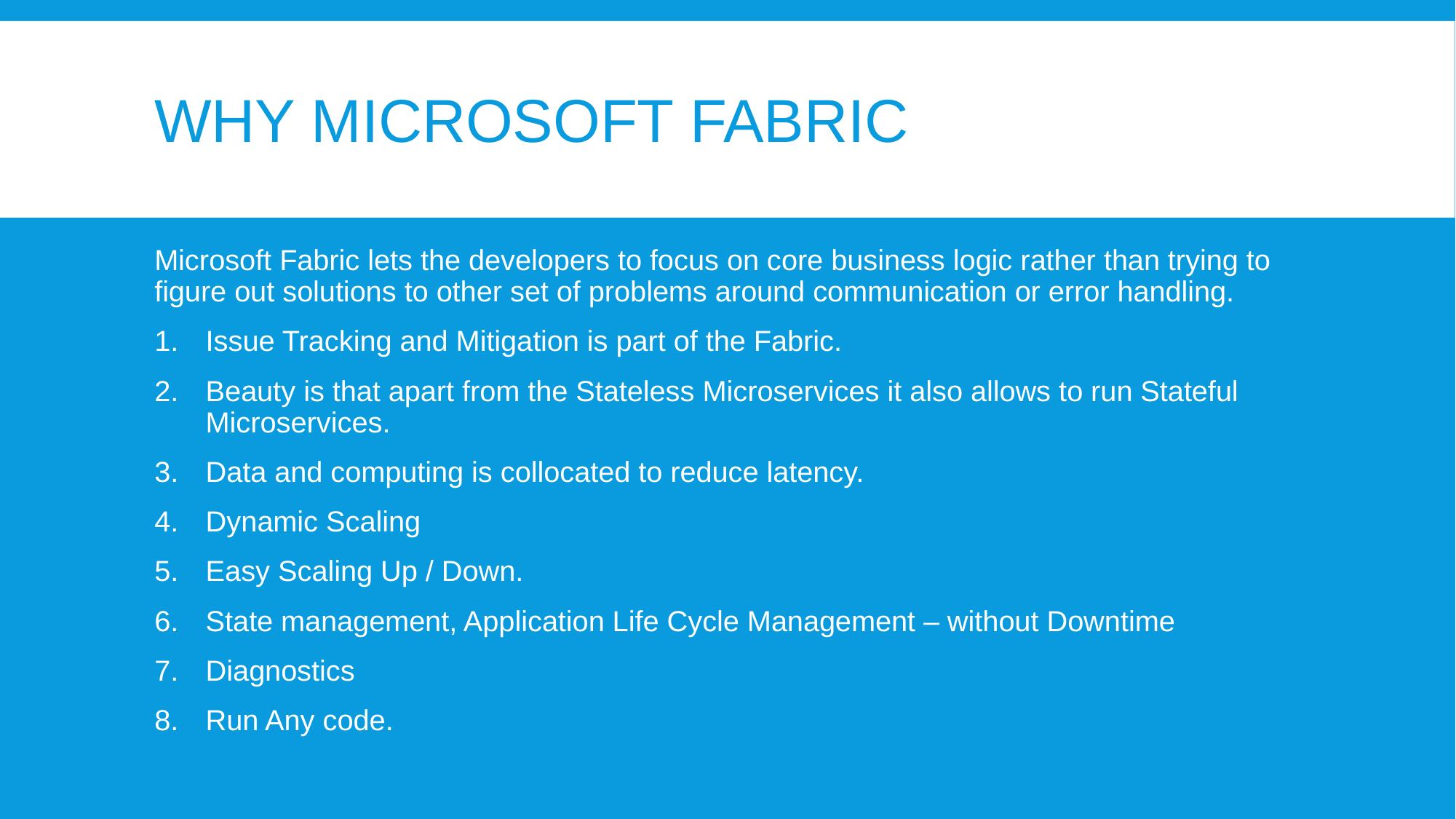

# Why Microsoft fabric
Microsoft Fabric lets the developers to focus on core business logic rather than trying to figure out solutions to other set of problems around communication or error handling.
Issue Tracking and Mitigation is part of the Fabric.
Beauty is that apart from the Stateless Microservices it also allows to run Stateful Microservices.
Data and computing is collocated to reduce latency.
Dynamic Scaling
Easy Scaling Up / Down.
State management, Application Life Cycle Management – without Downtime
Diagnostics
Run Any code.